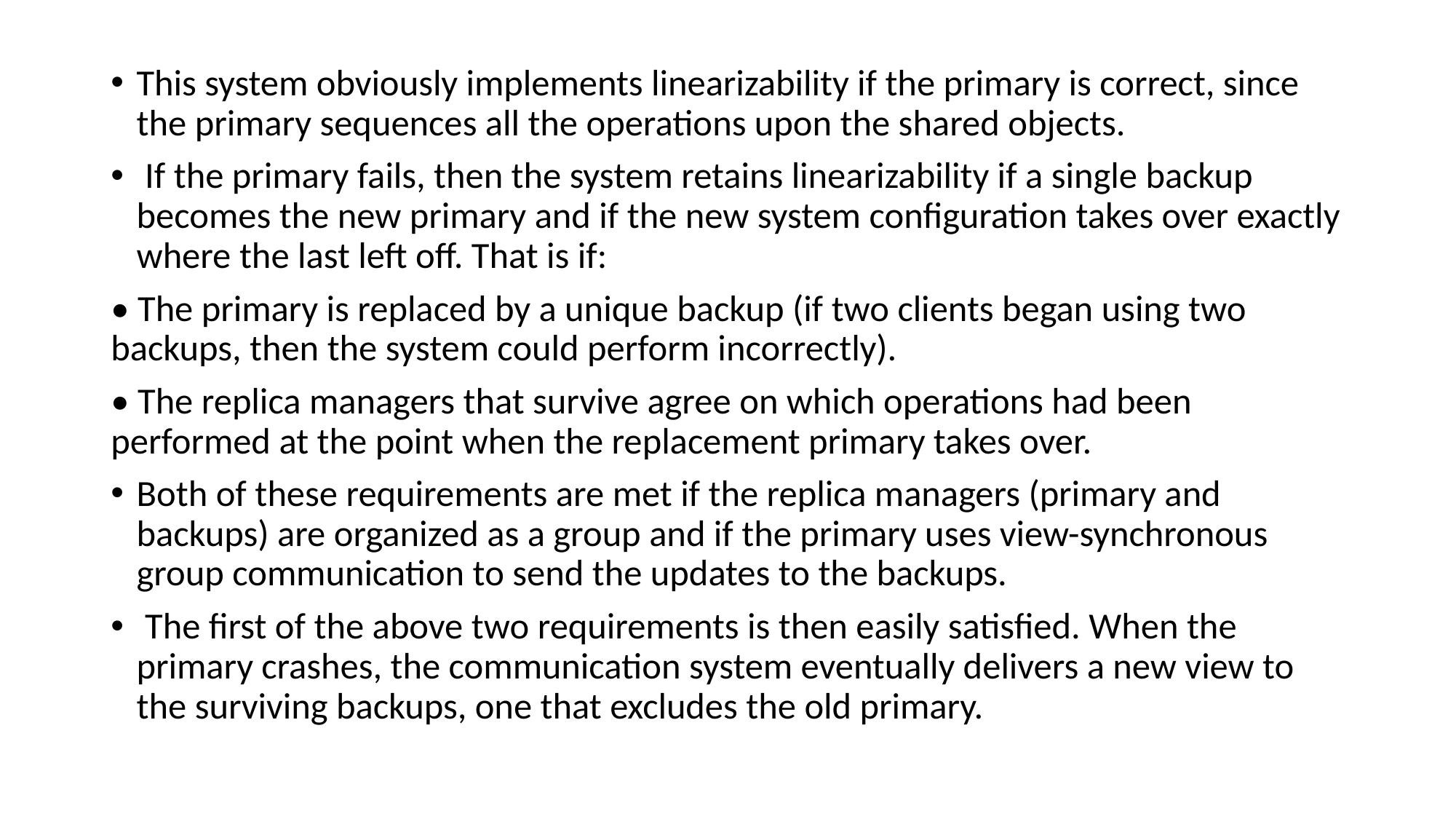

This system obviously implements linearizability if the primary is correct, since the primary sequences all the operations upon the shared objects.
 If the primary fails, then the system retains linearizability if a single backup becomes the new primary and if the new system configuration takes over exactly where the last left off. That is if:
• The primary is replaced by a unique backup (if two clients began using two backups, then the system could perform incorrectly).
• The replica managers that survive agree on which operations had been performed at the point when the replacement primary takes over.
Both of these requirements are met if the replica managers (primary and backups) are organized as a group and if the primary uses view-synchronous group communication to send the updates to the backups.
 The first of the above two requirements is then easily satisfied. When the primary crashes, the communication system eventually delivers a new view to the surviving backups, one that excludes the old primary.